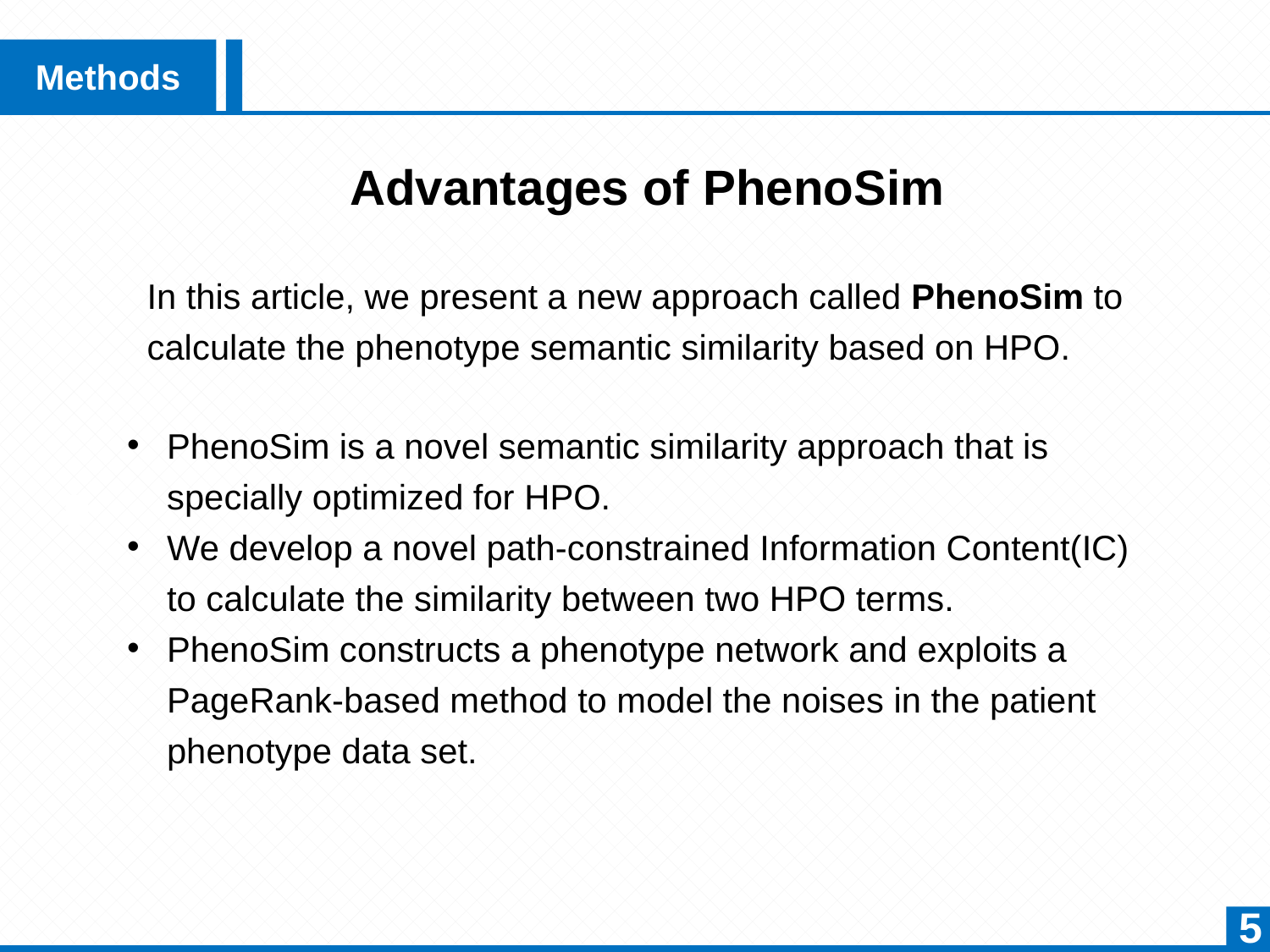

Methods

Advantages of PhenoSim
In this article, we present a new approach called PhenoSim to calculate the phenotype semantic similarity based on HPO.
PhenoSim is a novel semantic similarity approach that is specially optimized for HPO.
We develop a novel path-constrained Information Content(IC) to calculate the similarity between two HPO terms.
PhenoSim constructs a phenotype network and exploits a PageRank-based method to model the noises in the patient phenotype data set.

5